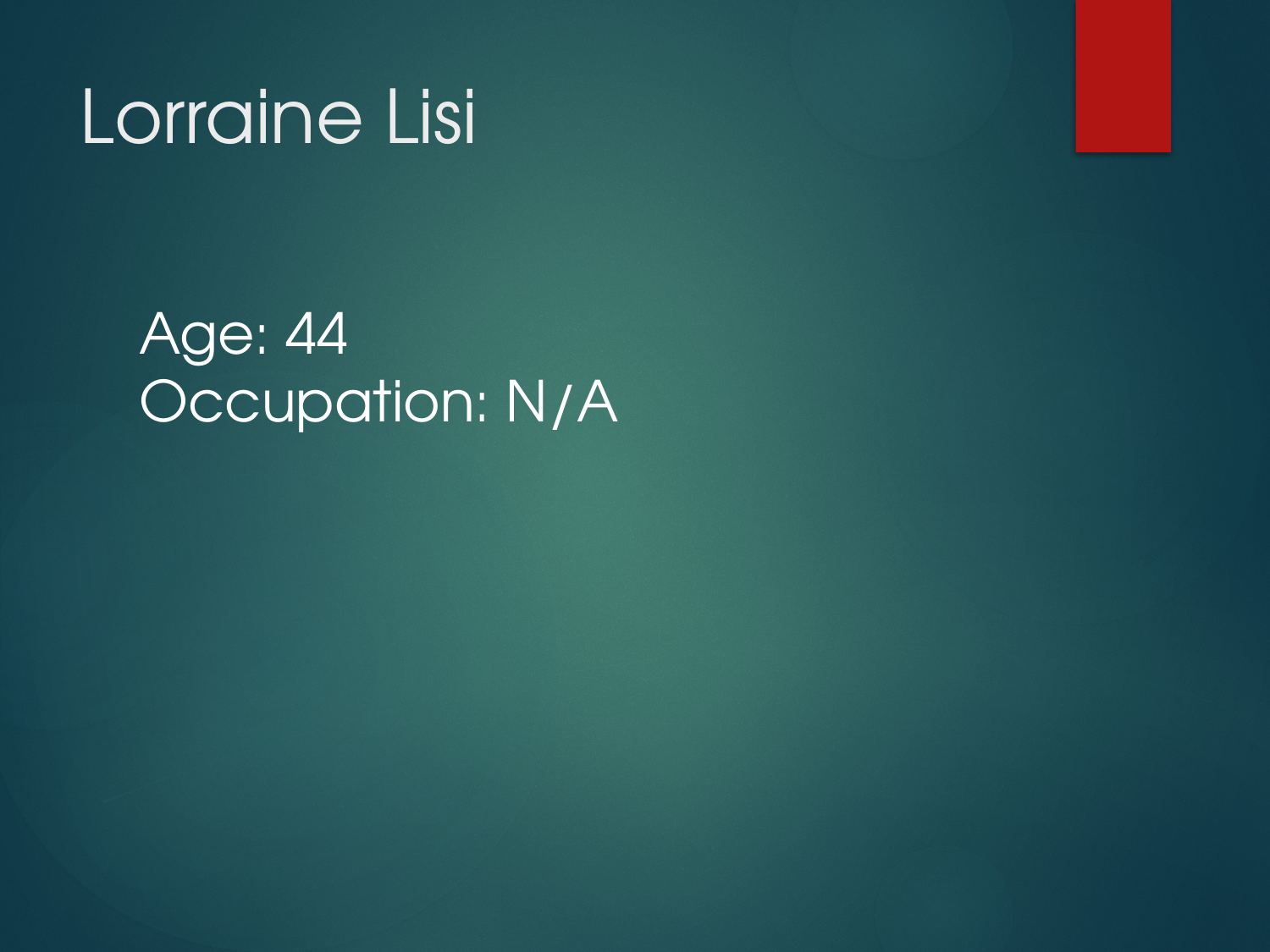

# Lorraine Lisi

Age: 44
Occupation: N/A